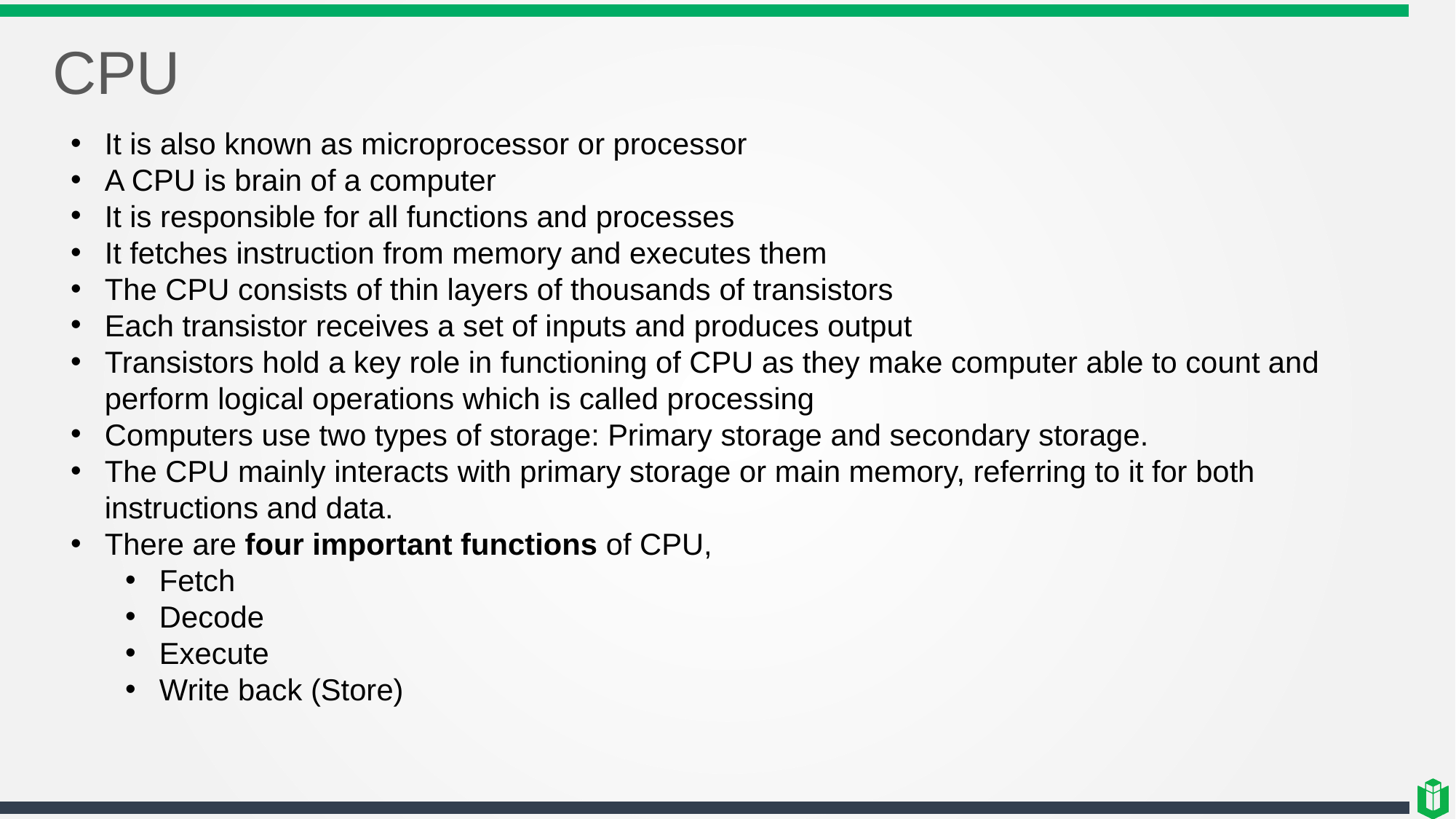

# CPU
It is also known as microprocessor or processor
A CPU is brain of a computer
It is responsible for all functions and processes
It fetches instruction from memory and executes them
The CPU consists of thin layers of thousands of transistors
Each transistor receives a set of inputs and produces output
Transistors hold a key role in functioning of CPU as they make computer able to count and perform logical operations which is called processing
Computers use two types of storage: Primary storage and secondary storage.
The CPU mainly interacts with primary storage or main memory, referring to it for both instructions and data.
There are four important functions of CPU,
Fetch
Decode
Execute
Write back (Store)